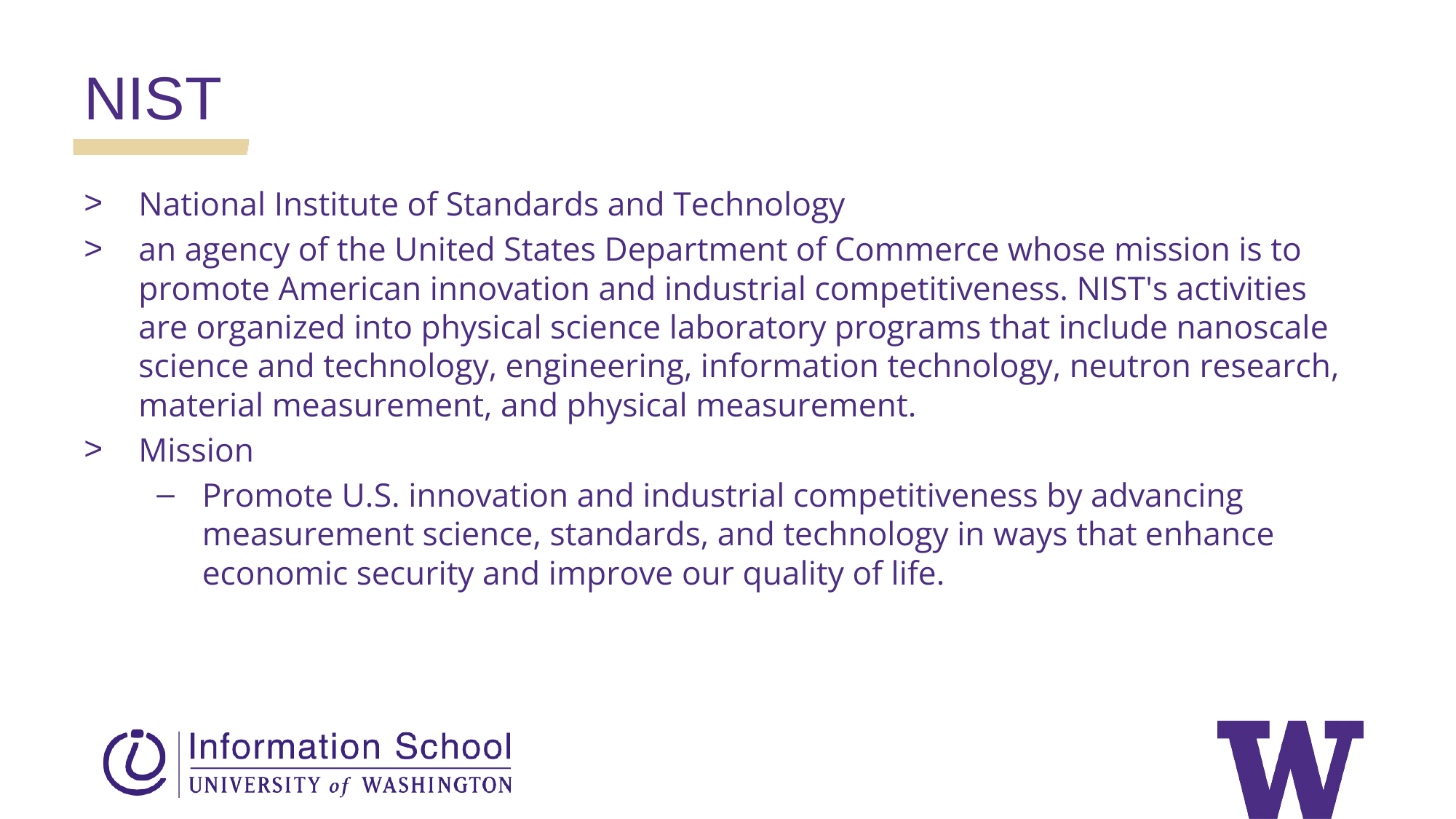

NIST
National Institute of Standards and Technology
an agency of the United States Department of Commerce whose mission is to promote American innovation and industrial competitiveness. NIST's activities are organized into physical science laboratory programs that include nanoscale science and technology, engineering, information technology, neutron research, material measurement, and physical measurement.
Mission
Promote U.S. innovation and industrial competitiveness by advancing measurement science, standards, and technology in ways that enhance economic security and improve our quality of life.